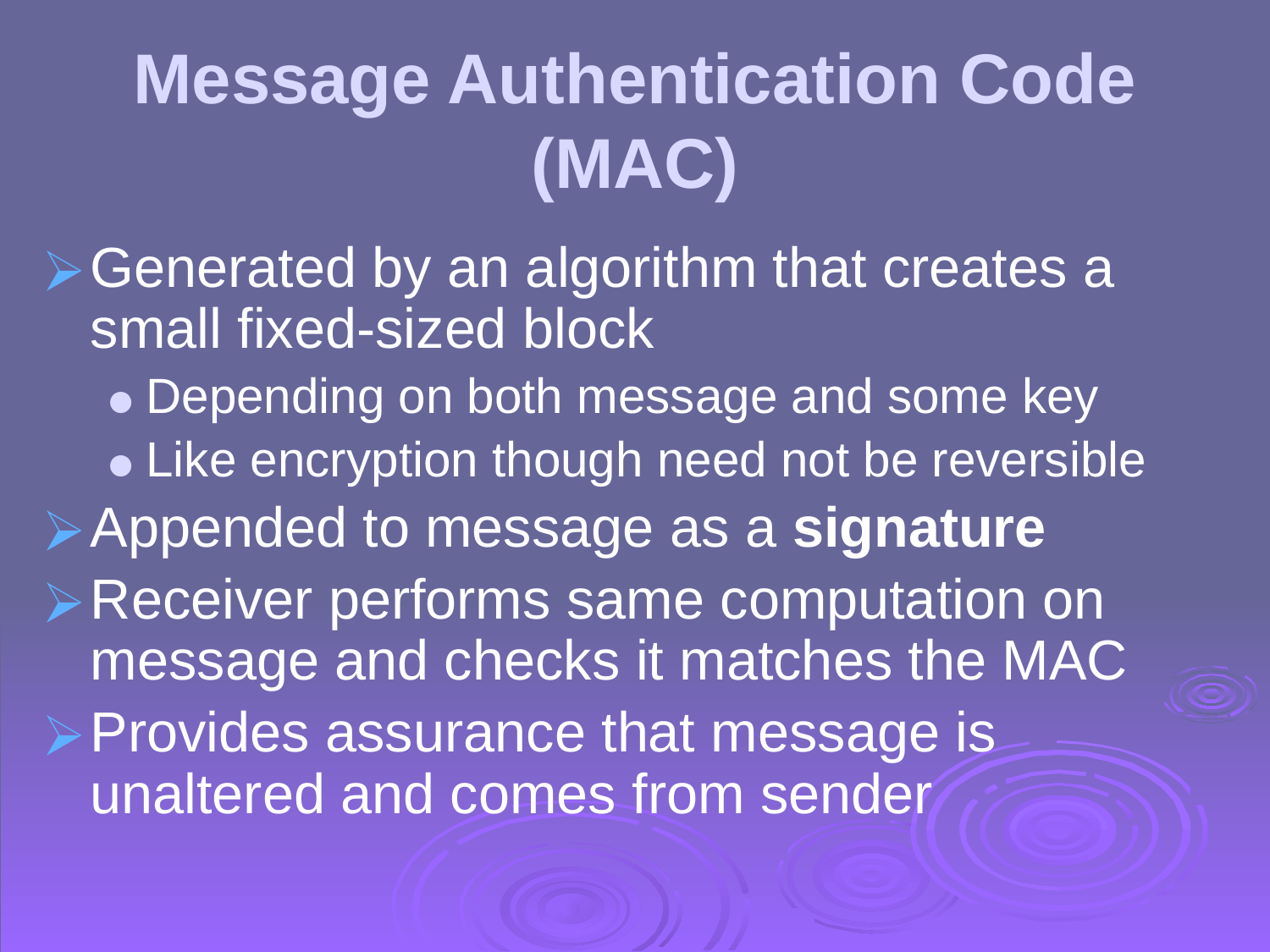

# Message Authentication Code (MAC)
Generated by an algorithm that creates a small fixed-sized block
Depending on both message and some key
Like encryption though need not be reversible
Appended to message as a signature
Receiver performs same computation on message and checks it matches the MAC
Provides assurance that message is unaltered and comes from sender